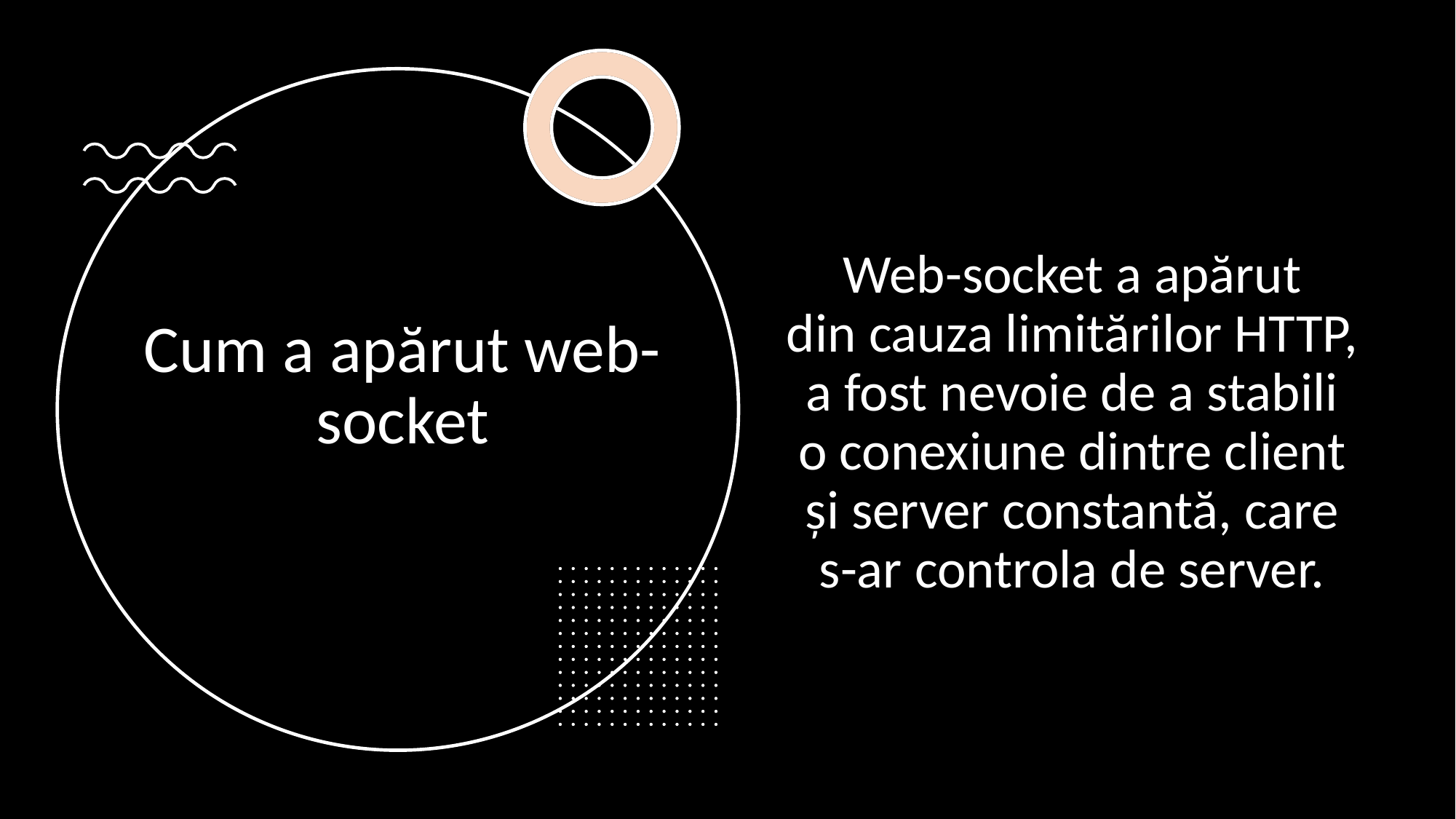

# Cum a apărut web-socket
Web-socket a apărut din cauza limitărilor HTTP, a fost nevoie de a stabili o conexiune dintre client și server constantă, care s-ar controla de server.